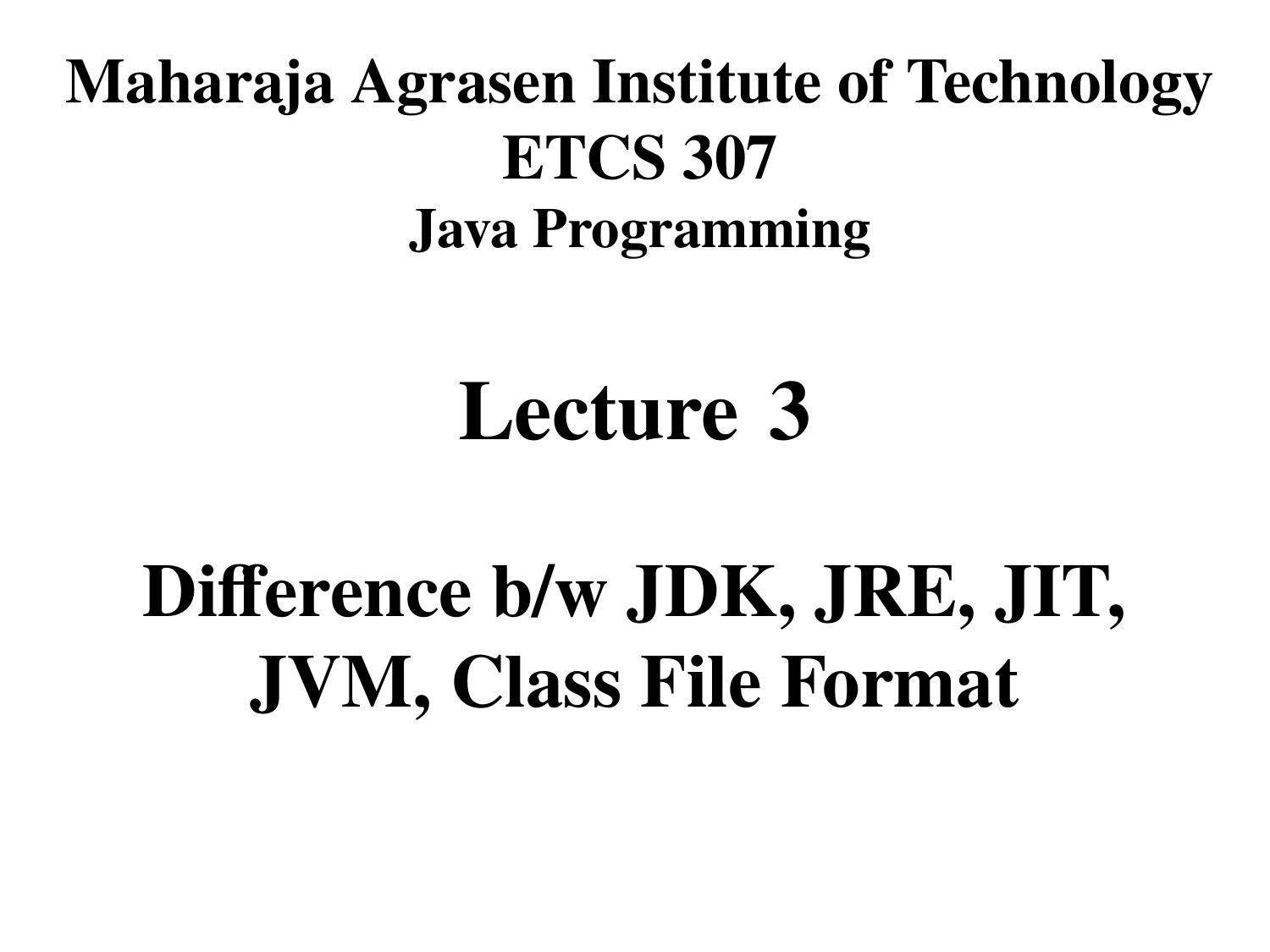

Maharaja Agrasen Institute of Technology
ETCS 307
Java Programming
Lecture  3
# Difference b/w JDK, JRE, JIT, JVM, Class File Format